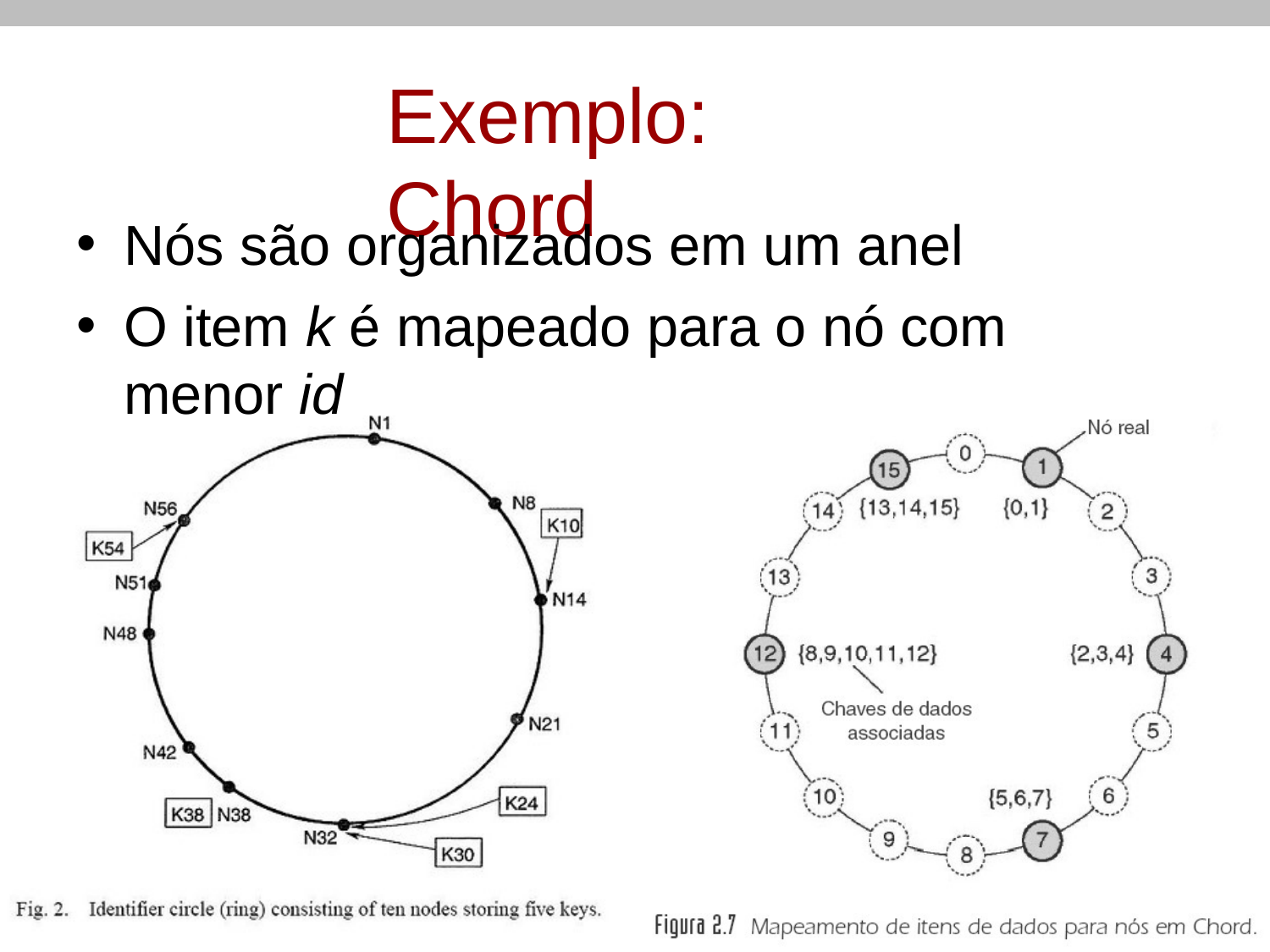

# Exemplo: Chord
Nós são organizados em um anel
O item k é mapeado para o nó com menor id
com id ≥ k

38